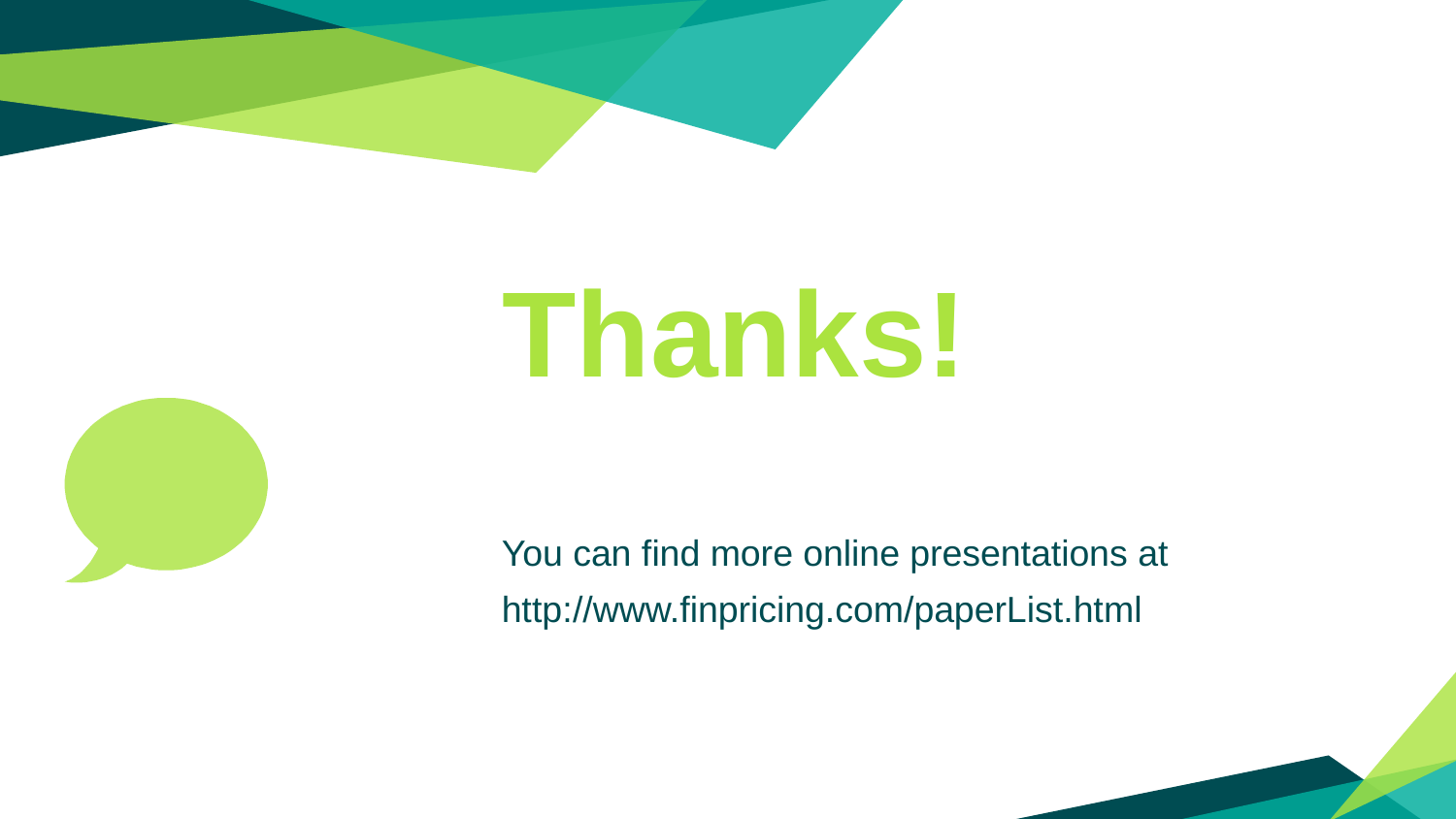

Thanks!

You can find more online presentations at
http://www.finpricing.com/paperList.html